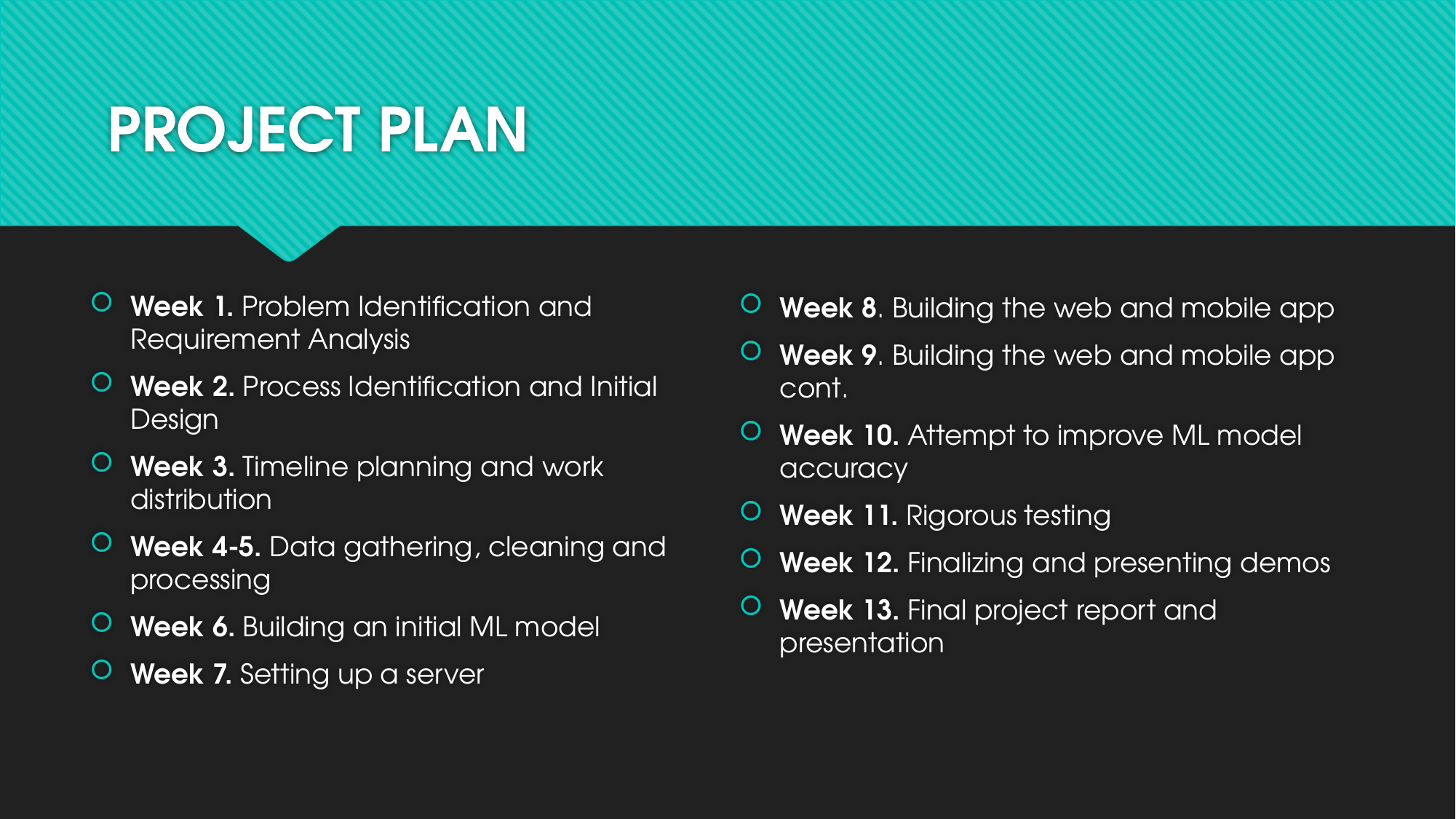

# PROJECT PLAN

Week 8. Building the web and mobile app
Week 9. Building the web and mobile app cont.
Week 10. Attempt to improve ML model accuracy
Week 11. Rigorous testing
Week 12. Finalizing and presenting demos
Week 13. Final project report and presentation

Week 1. Problem Identification and Requirement Analysis
Week 2. Process Identification and Initial Design
Week 3. Timeline planning and work distribution
Week 4-5. Data gathering, cleaning and processing
Week 6. Building an initial ML model
Week 7. Setting up a server